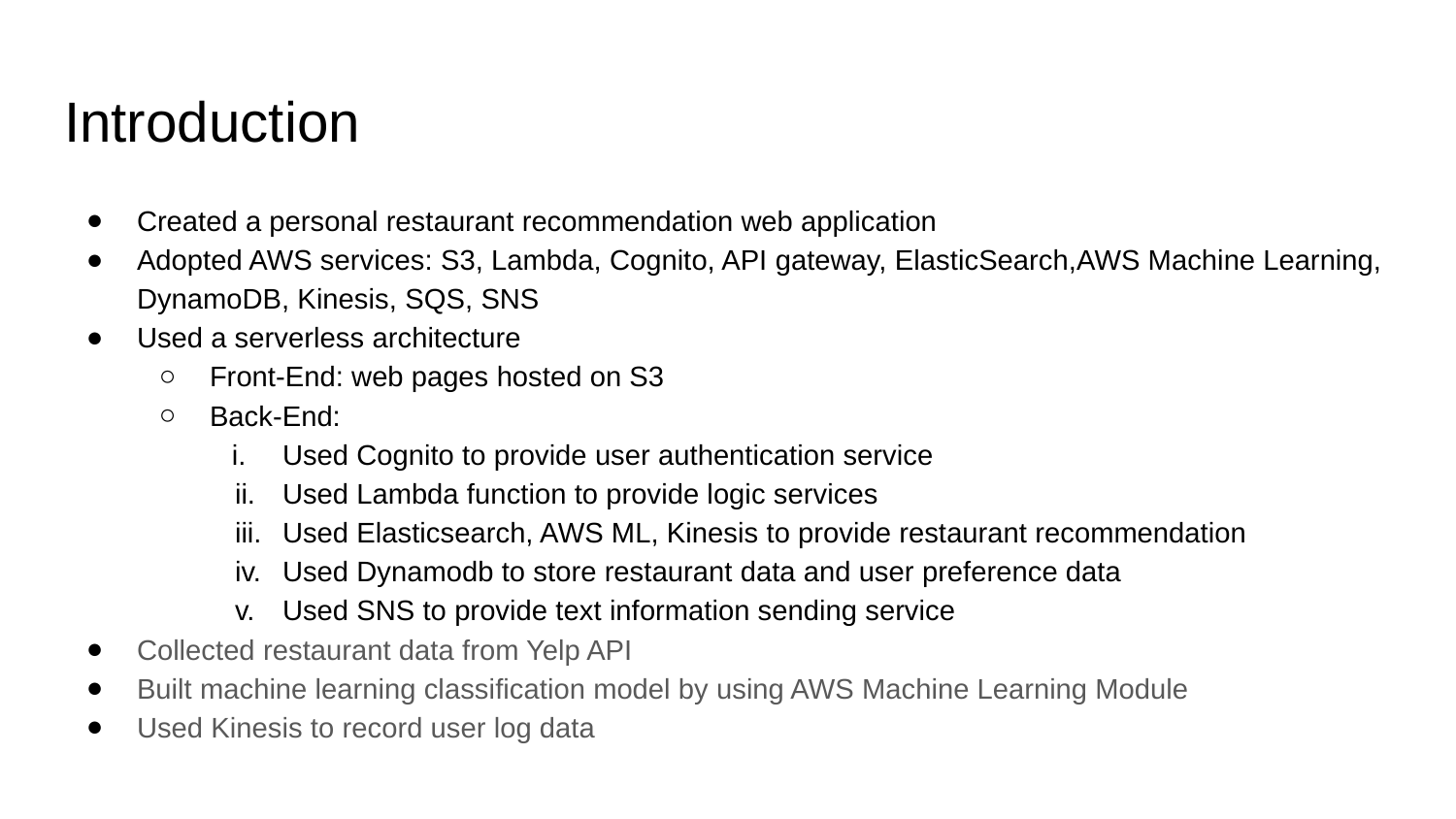

# Introduction
Created a personal restaurant recommendation web application
Adopted AWS services: S3, Lambda, Cognito, API gateway, ElasticSearch,AWS Machine Learning, DynamoDB, Kinesis, SQS, SNS
Used a serverless architecture
Front-End: web pages hosted on S3
Back-End:
Used Cognito to provide user authentication service
Used Lambda function to provide logic services
Used Elasticsearch, AWS ML, Kinesis to provide restaurant recommendation
Used Dynamodb to store restaurant data and user preference data
Used SNS to provide text information sending service
Collected restaurant data from Yelp API
Built machine learning classification model by using AWS Machine Learning Module
Used Kinesis to record user log data